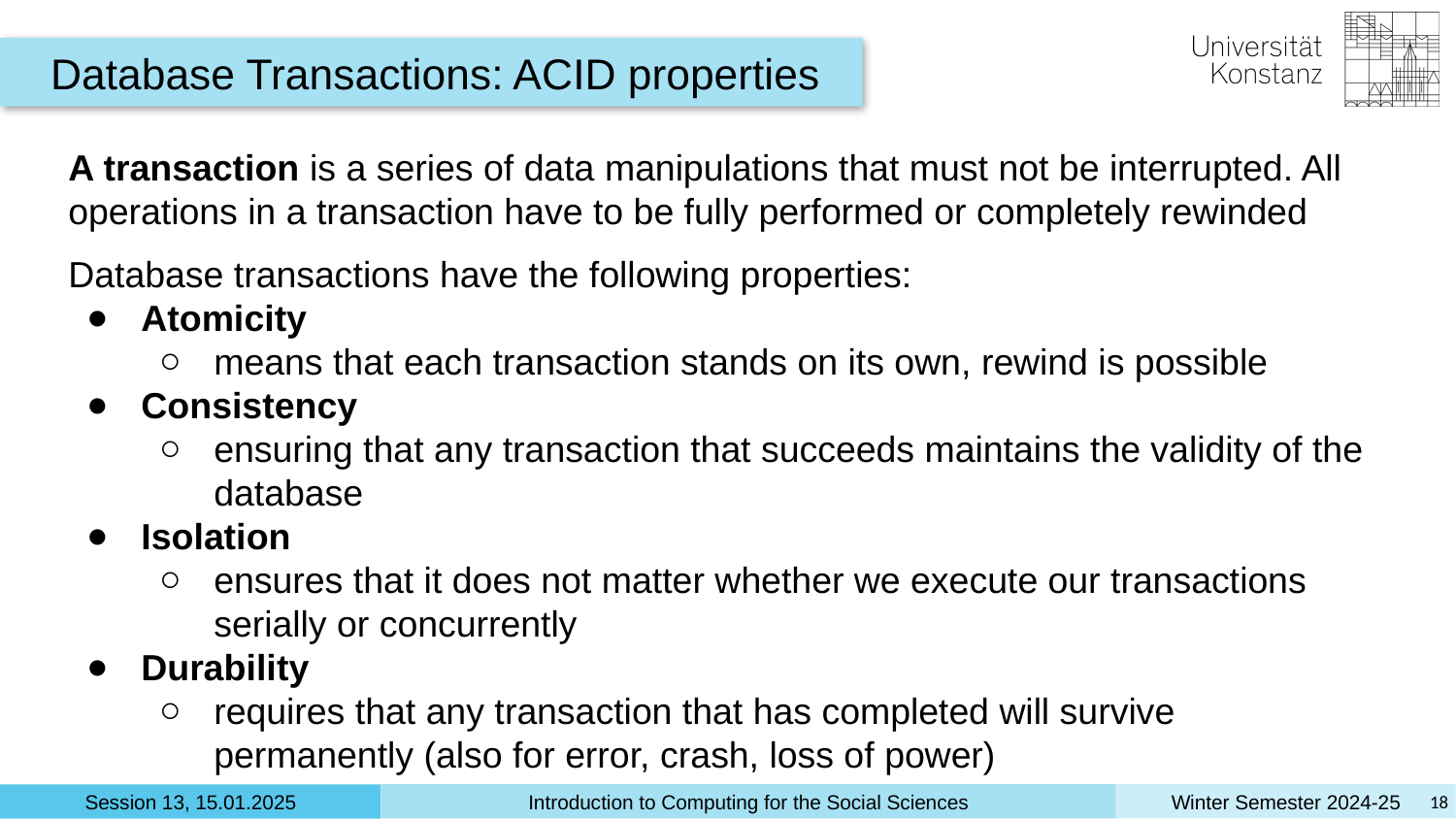

Database Transactions: ACID properties
A transaction is a series of data manipulations that must not be interrupted. All operations in a transaction have to be fully performed or completely rewinded
Database transactions have the following properties:
Atomicity
means that each transaction stands on its own, rewind is possible
Consistency
ensuring that any transaction that succeeds maintains the validity of the database
Isolation
ensures that it does not matter whether we execute our transactions serially or concurrently
Durability
requires that any transaction that has completed will survive permanently (also for error, crash, loss of power)